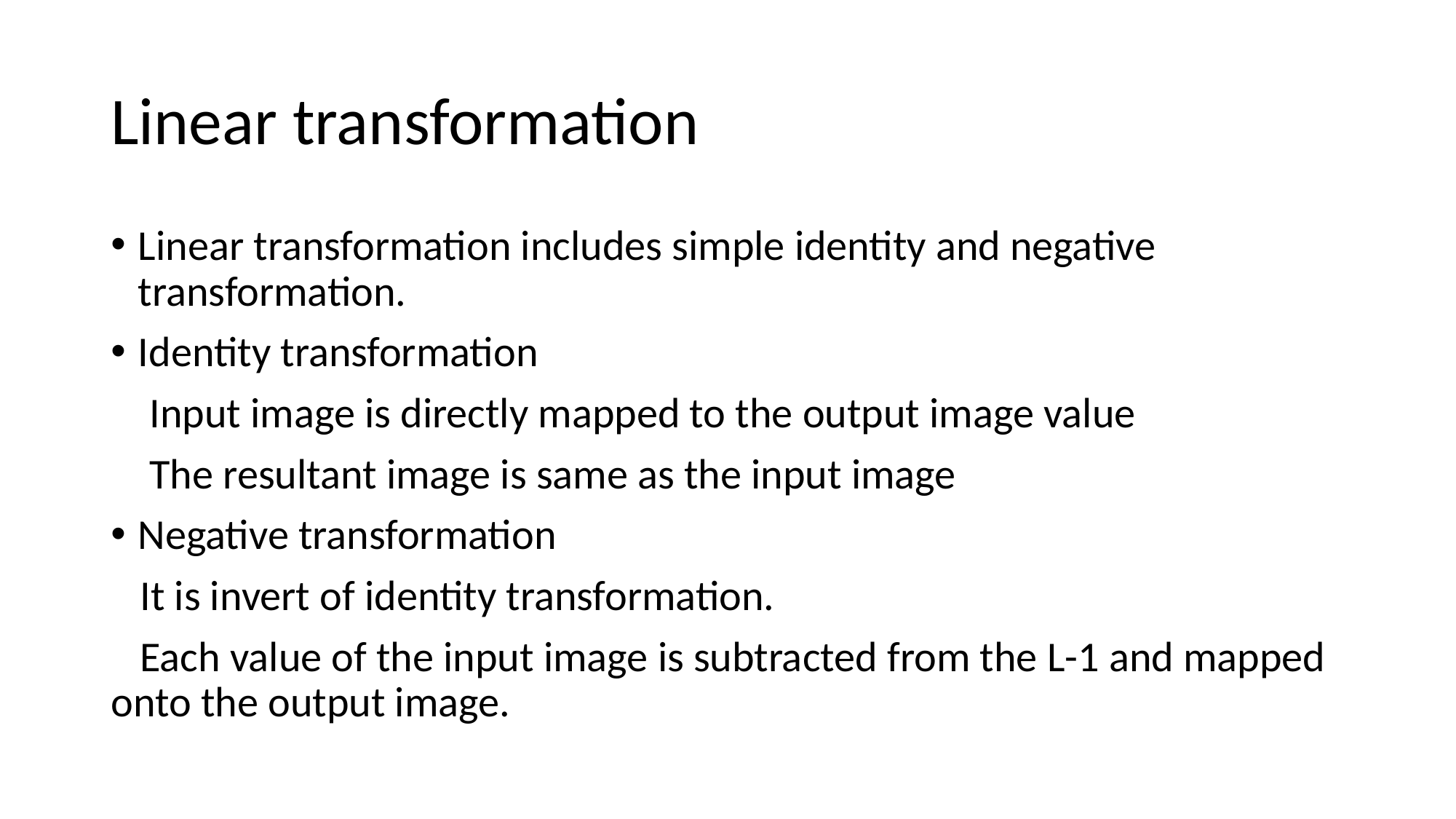

# Linear transformation
Linear transformation includes simple identity and negative transformation.
Identity transformation
    Input image is directly mapped to the output image value
    The resultant image is same as the input image
Negative transformation
   It is invert of identity transformation.
   Each value of the input image is subtracted from the L-1 and mapped onto the output image.